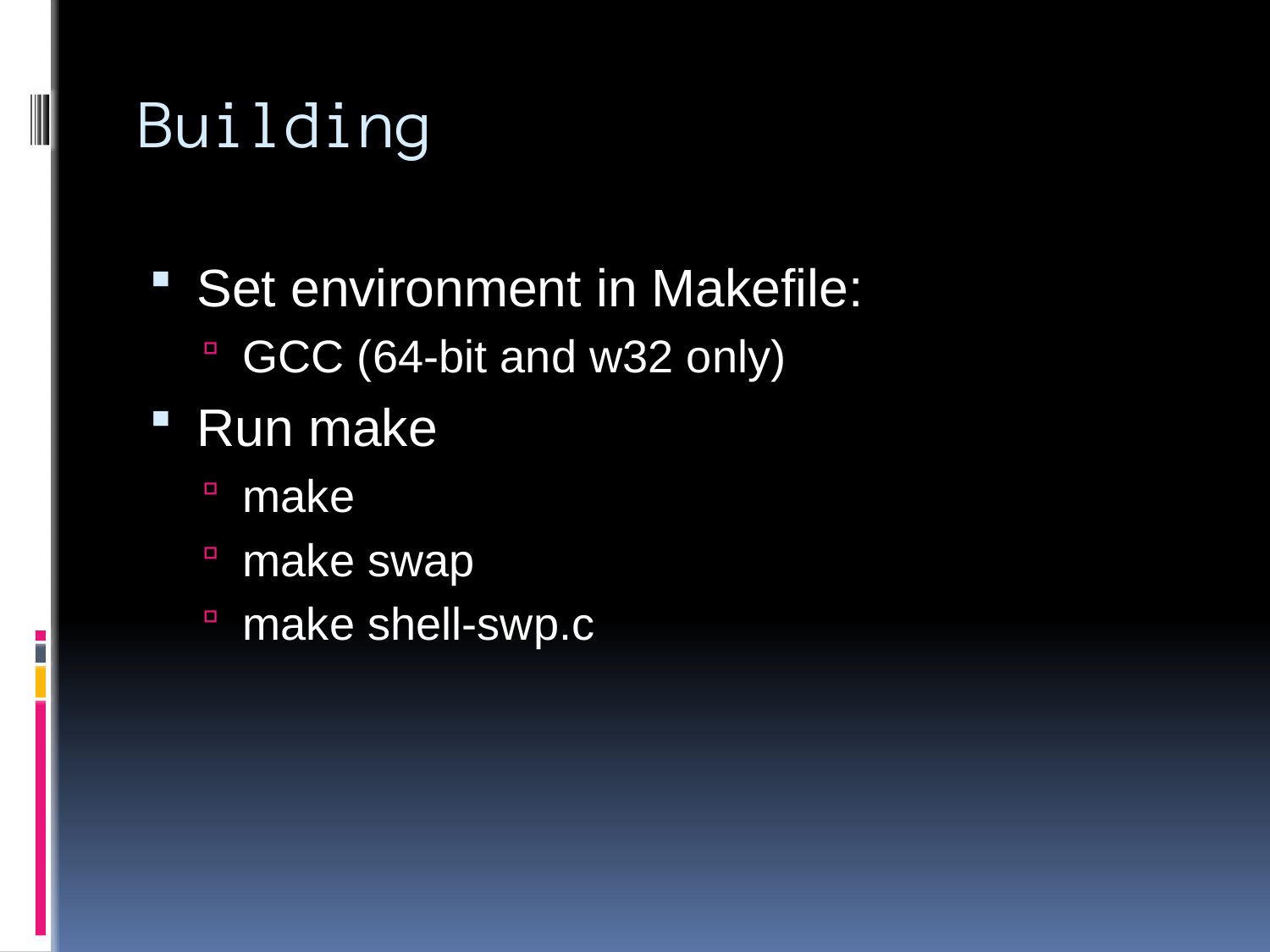

# Building
Set environment in Makefile:
GCC (64-bit and w32 only)
Run make
make
make swap
make shell-swp.c